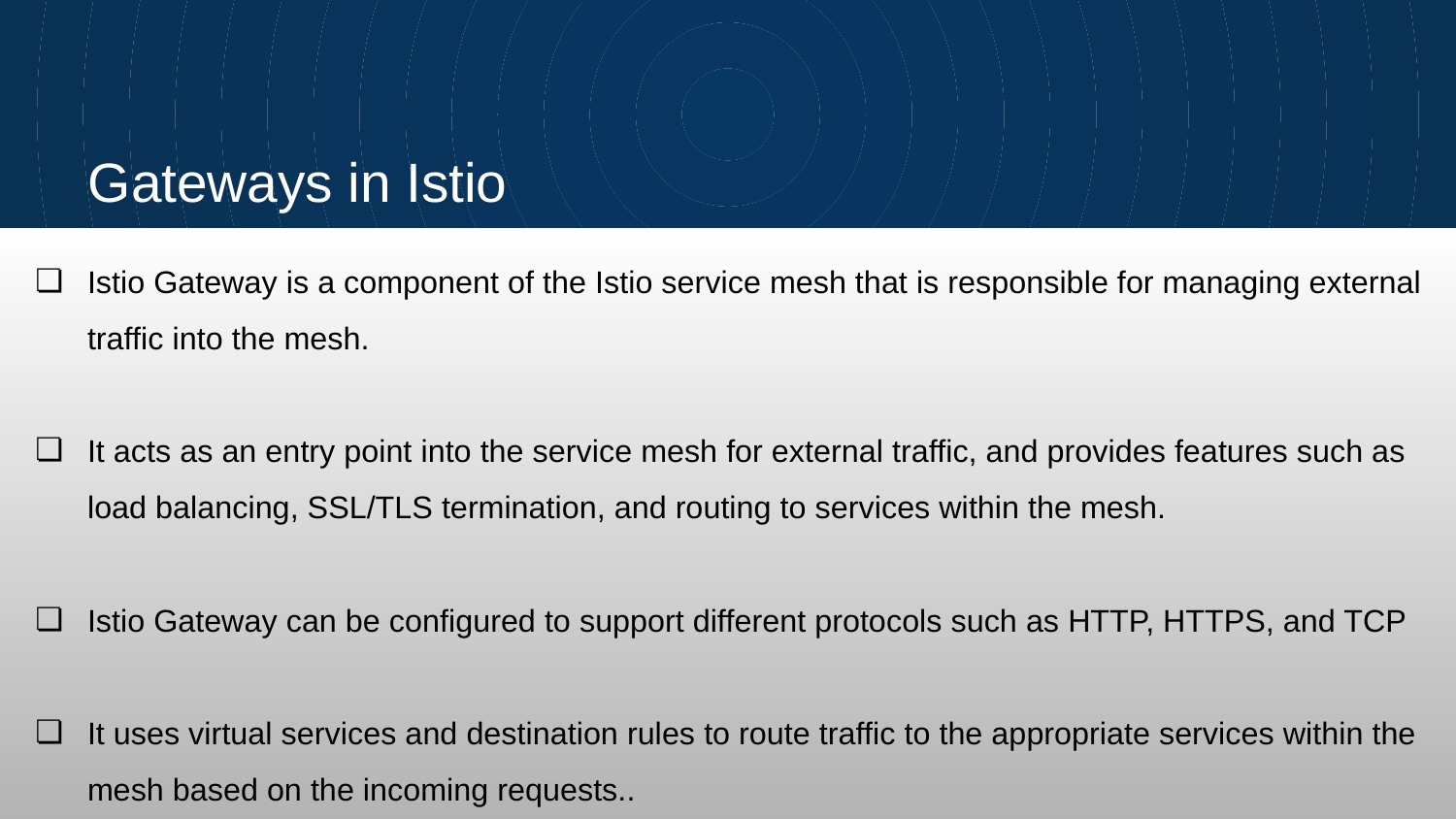

# Gateways in Istio

Istio Gateway is a component of the Istio service mesh that is responsible for managing external traffic into the mesh.

It acts as an entry point into the service mesh for external traffic, and provides features such as load balancing, SSL/TLS termination, and routing to services within the mesh.

Istio Gateway can be configured to support different protocols such as HTTP, HTTPS, and TCP

It uses virtual services and destination rules to route traffic to the appropriate services within the mesh based on the incoming requests..